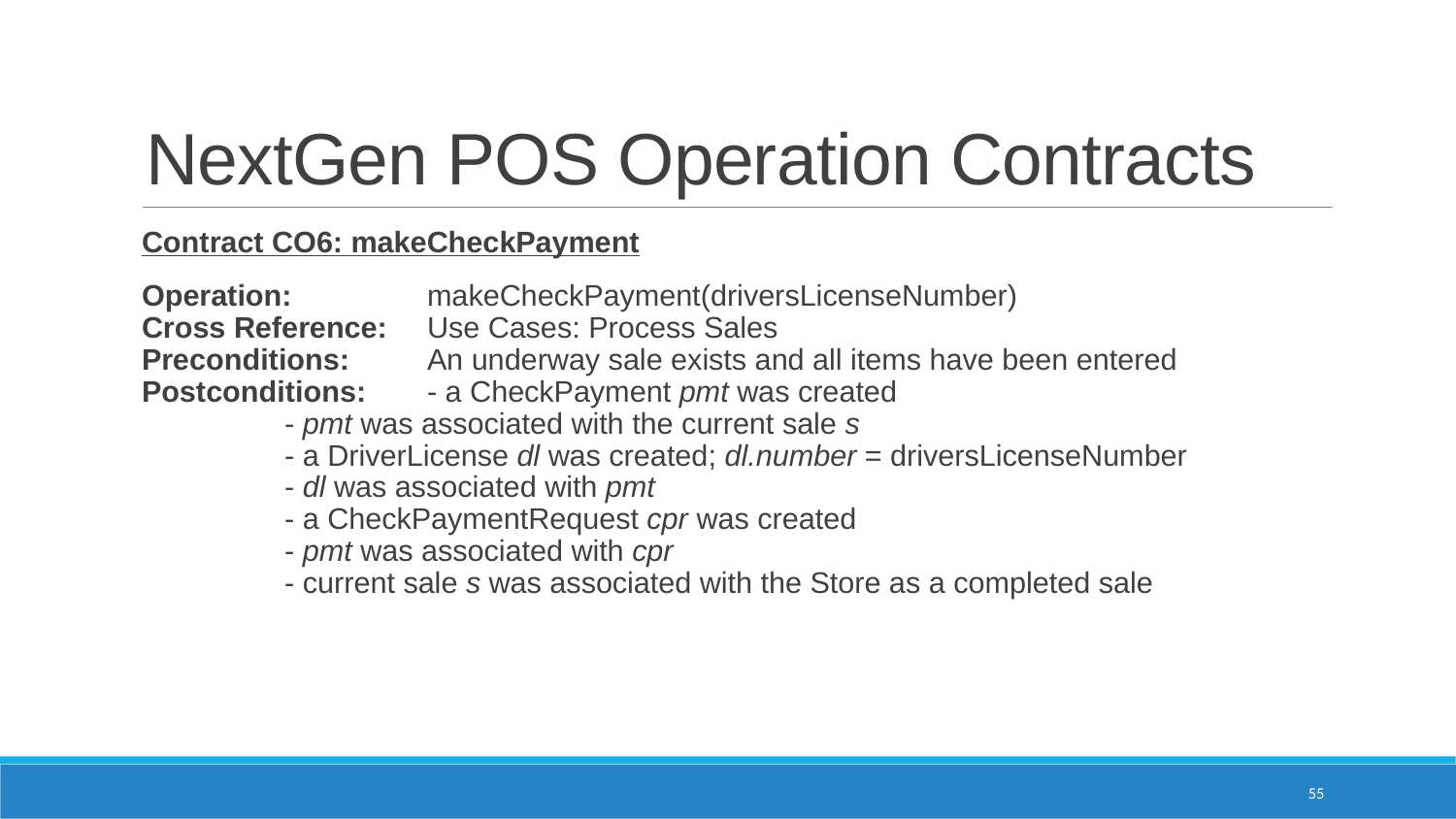

# NextGen POS Operation Contracts
Contract CO6: makeCheckPayment
Operation:		makeCheckPayment(driversLicenseNumber)
Cross Reference:	Use Cases: Process Sales
Preconditions:		An underway sale exists and all items have been entered
Postconditions:		- a CheckPayment pmt was created
			- pmt was associated with the current sale s
			- a DriverLicense dl was created; dl.number = driversLicenseNumber
			- dl was associated with pmt
			- a CheckPaymentRequest cpr was created
			- pmt was associated with cpr
			- current sale s was associated with the Store as a completed sale
55